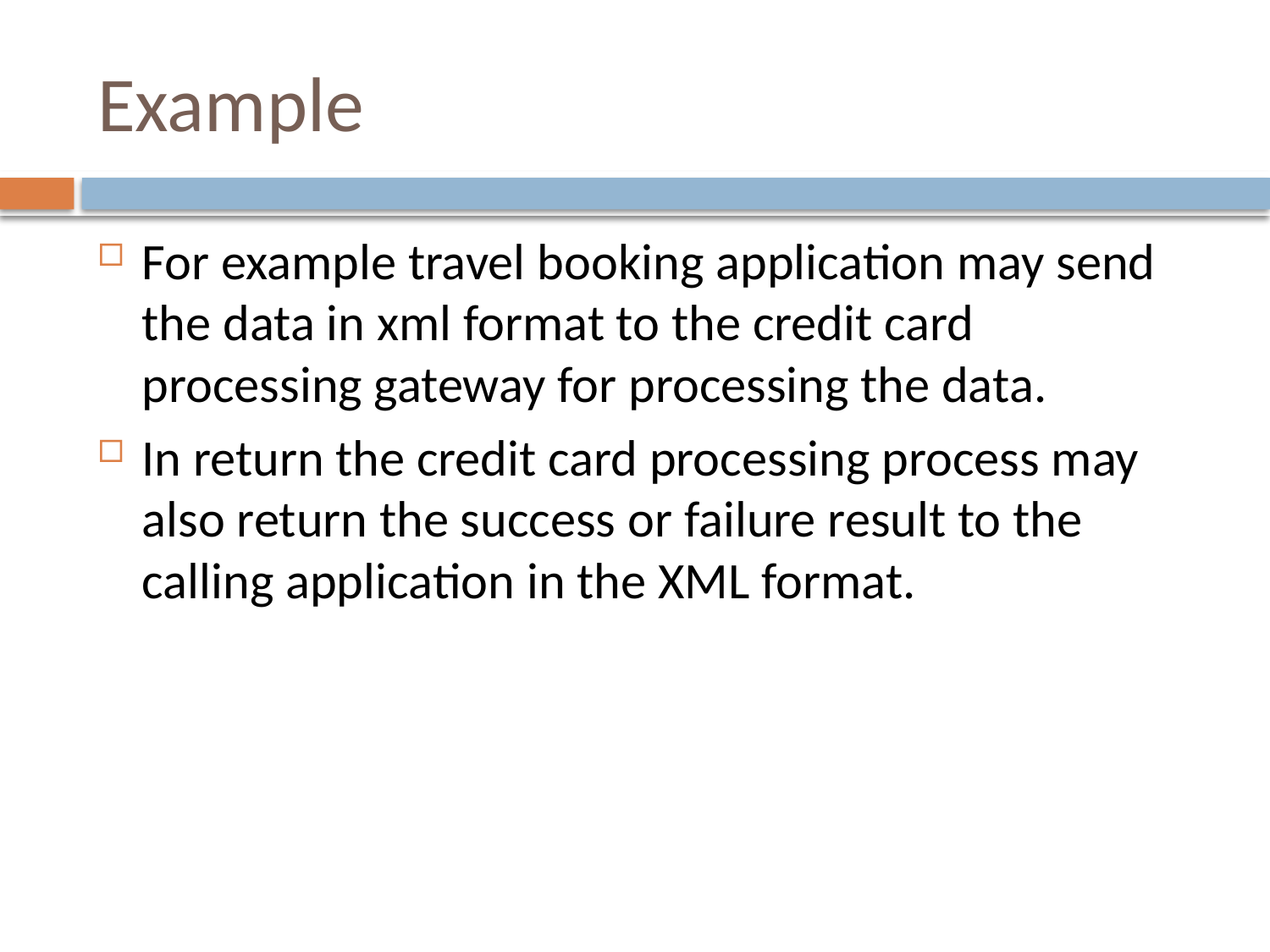

# Example
For example travel booking application may send the data in xml format to the credit card processing gateway for processing the data.
In return the credit card processing process may also return the success or failure result to the calling application in the XML format.